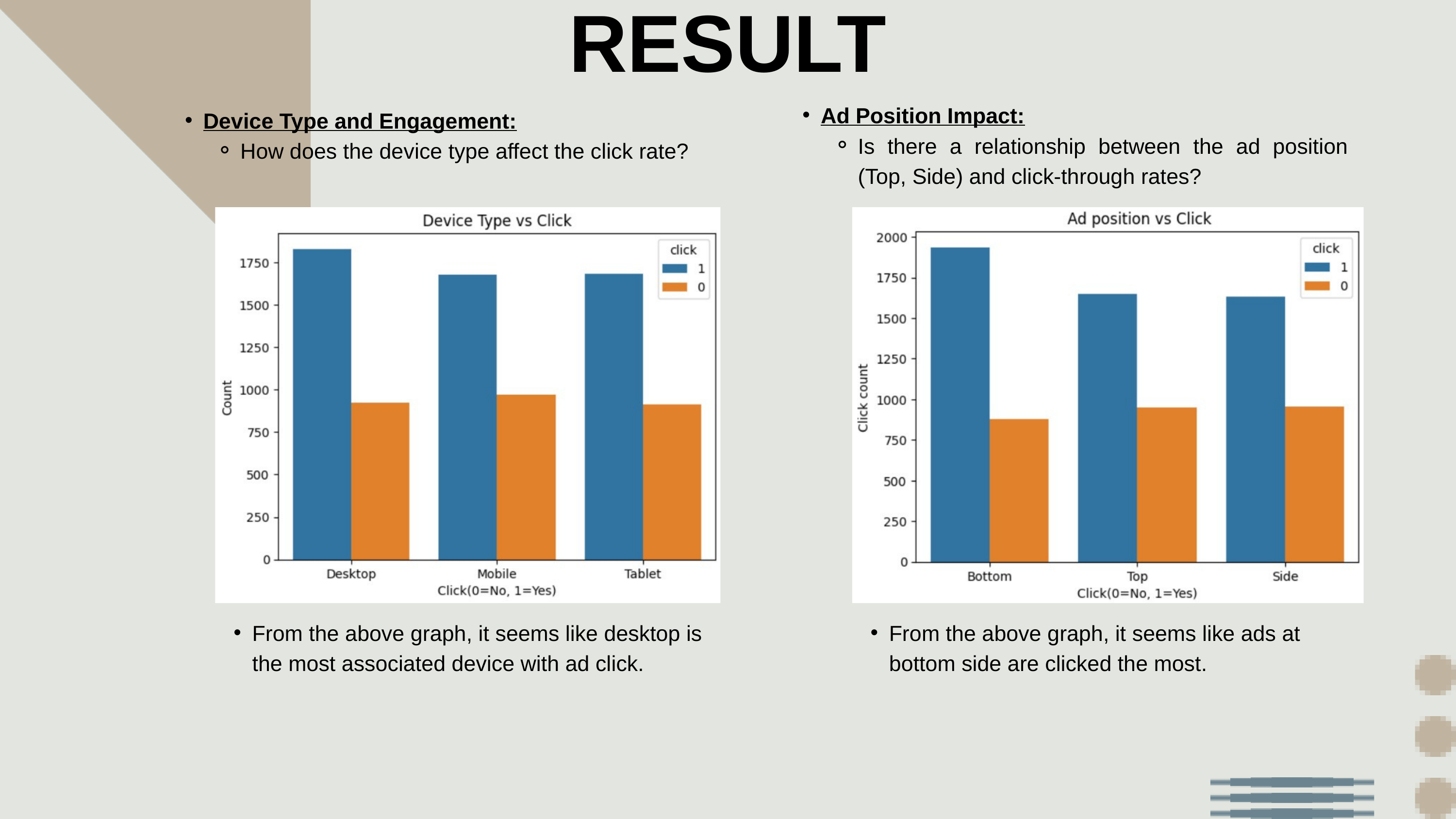

RESULT
Ad Position Impact:
Is there a relationship between the ad position (Top, Side) and click-through rates?

Device Type and Engagement:
How does the device type affect the click rate?

From the above graph, it seems like desktop is the most associated device with ad click.
From the above graph, it seems like ads at bottom side are clicked the most.